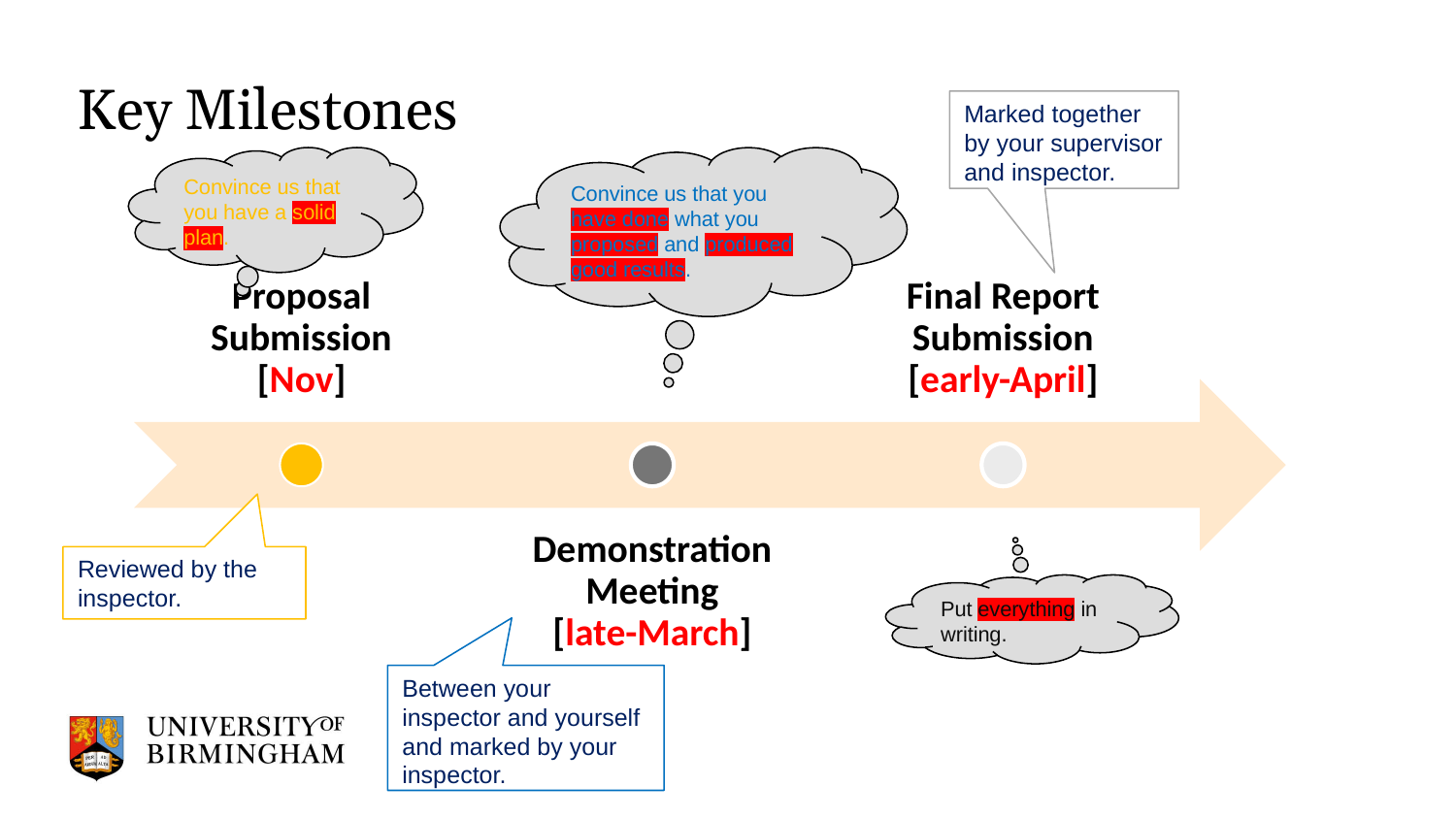

# Key Milestones
Marked together by your supervisor and inspector.
Convince us that you have a solid plan.
Convince us that you have done what you proposed and produced good results.
Proposal Submission
[Nov]
Demonstration Meeting
[late-March]
Final Report Submission
[early-April]
Reviewed by the inspector.
Put everything in writing.
Between your inspector and yourself and marked by your inspector.